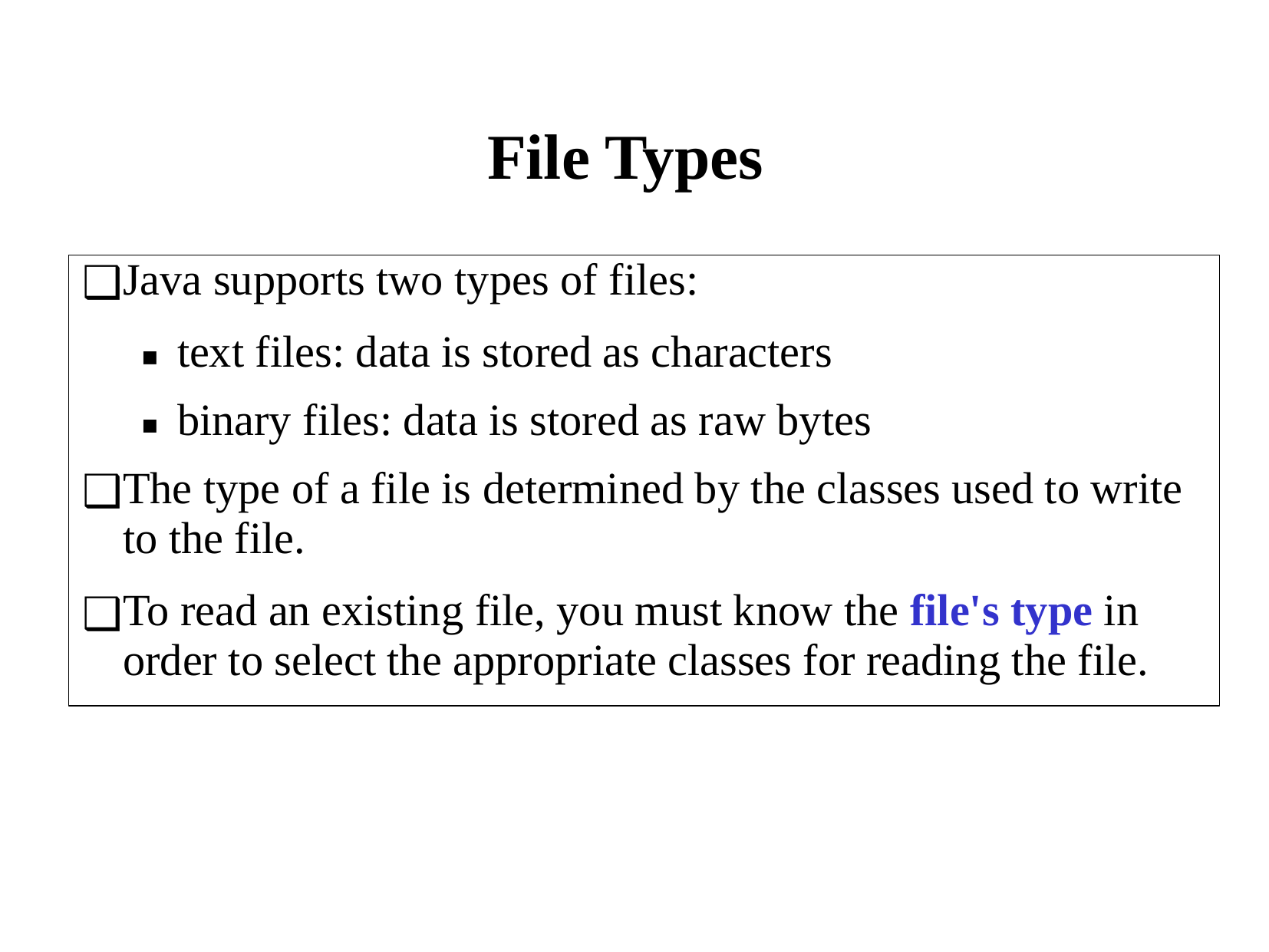

# File Types
Java supports two types of files:
text files: data is stored as characters
binary files: data is stored as raw bytes
The type of a file is determined by the classes used to write to the file.
To read an existing file, you must know the file's type in order to select the appropriate classes for reading the file.